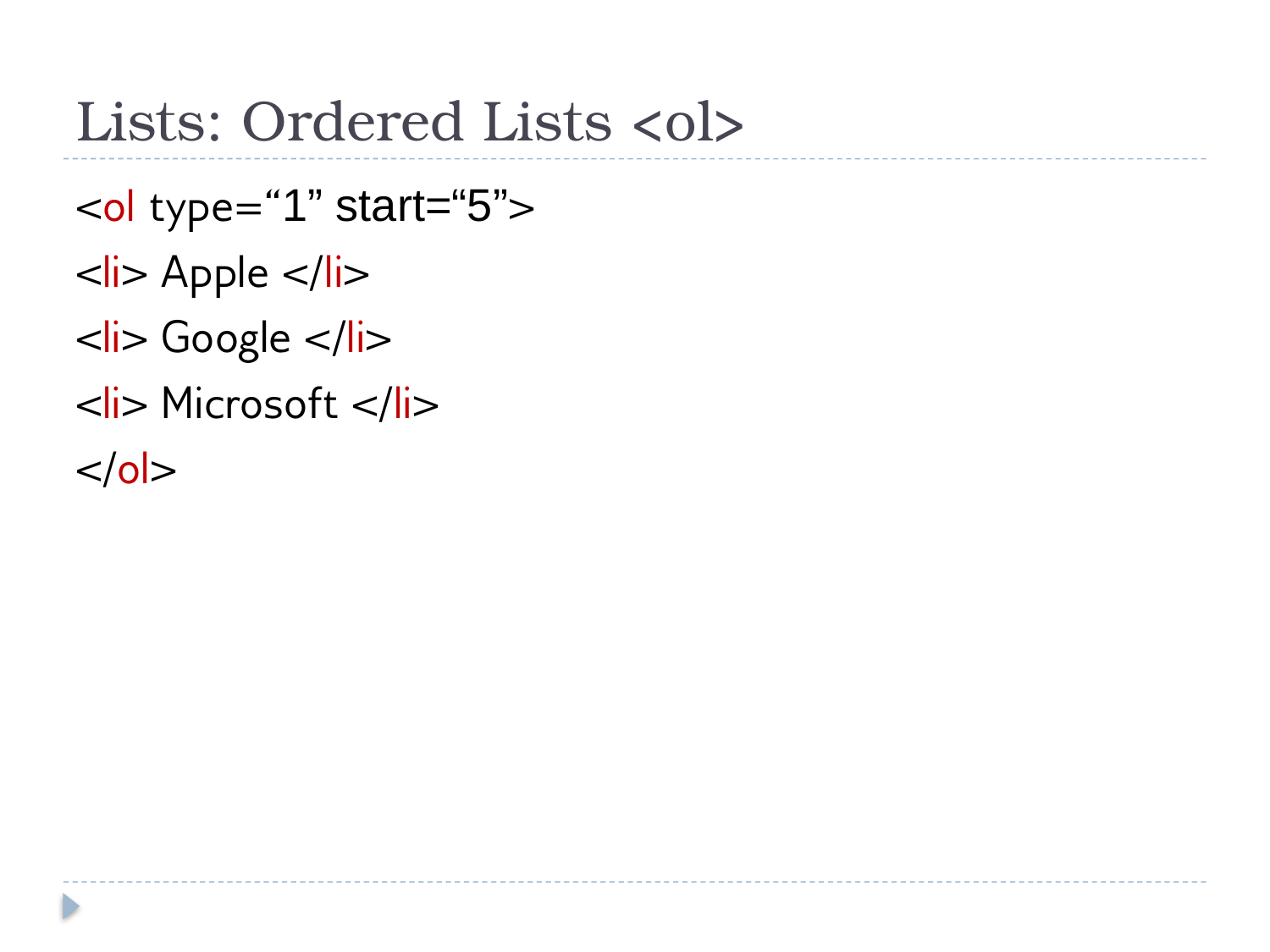

# Lists: Ordered Lists <ol>
<ol type=“1” start=“5”>
<li> Apple </li>
<li> Google </li>
<li> Microsoft </li>
</ol>